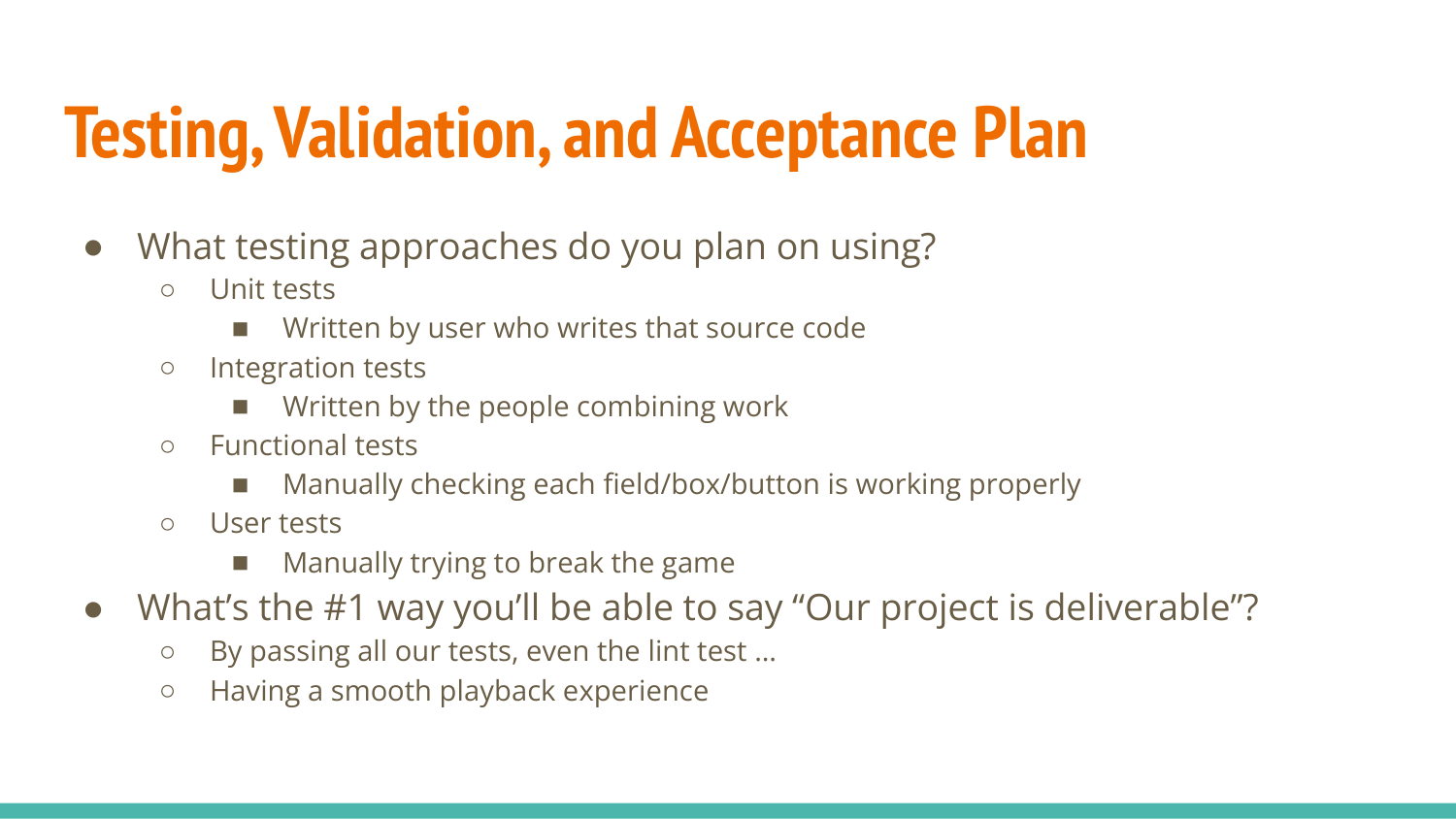

# Testing, Validation, and Acceptance Plan
What testing approaches do you plan on using?
Unit tests
Written by user who writes that source code
Integration tests
Written by the people combining work
Functional tests
Manually checking each field/box/button is working properly
User tests
Manually trying to break the game
What’s the #1 way you’ll be able to say “Our project is deliverable”?
By passing all our tests, even the lint test …
Having a smooth playback experience